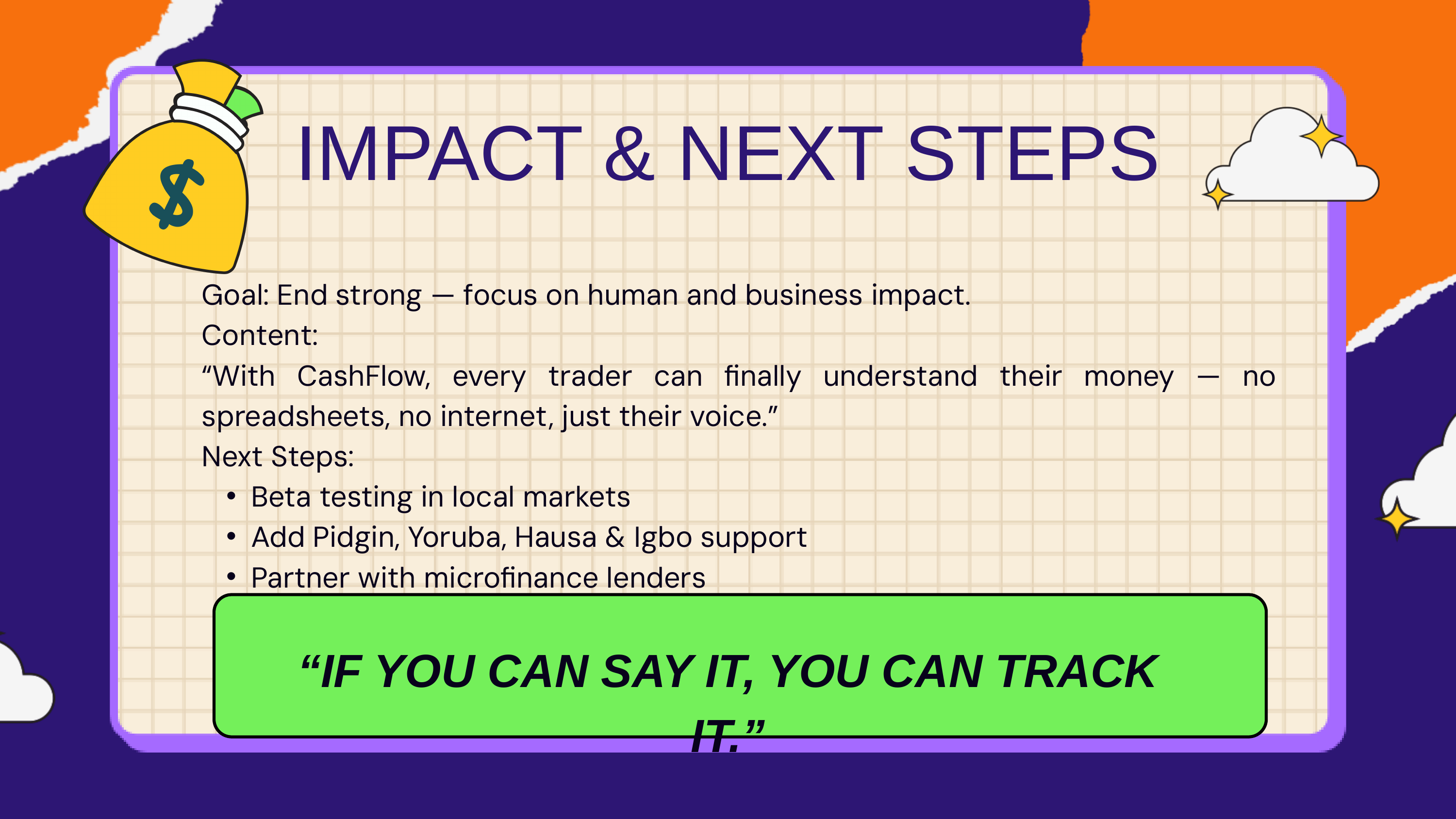

IMPACT & NEXT STEPS
Goal: End strong — focus on human and business impact.
Content:
“With CashFlow, every trader can finally understand their money — no spreadsheets, no internet, just their voice.”
Next Steps:
Beta testing in local markets
Add Pidgin, Yoruba, Hausa & Igbo support
Partner with microfinance lenders

“IF YOU CAN SAY IT, YOU CAN TRACK IT.”